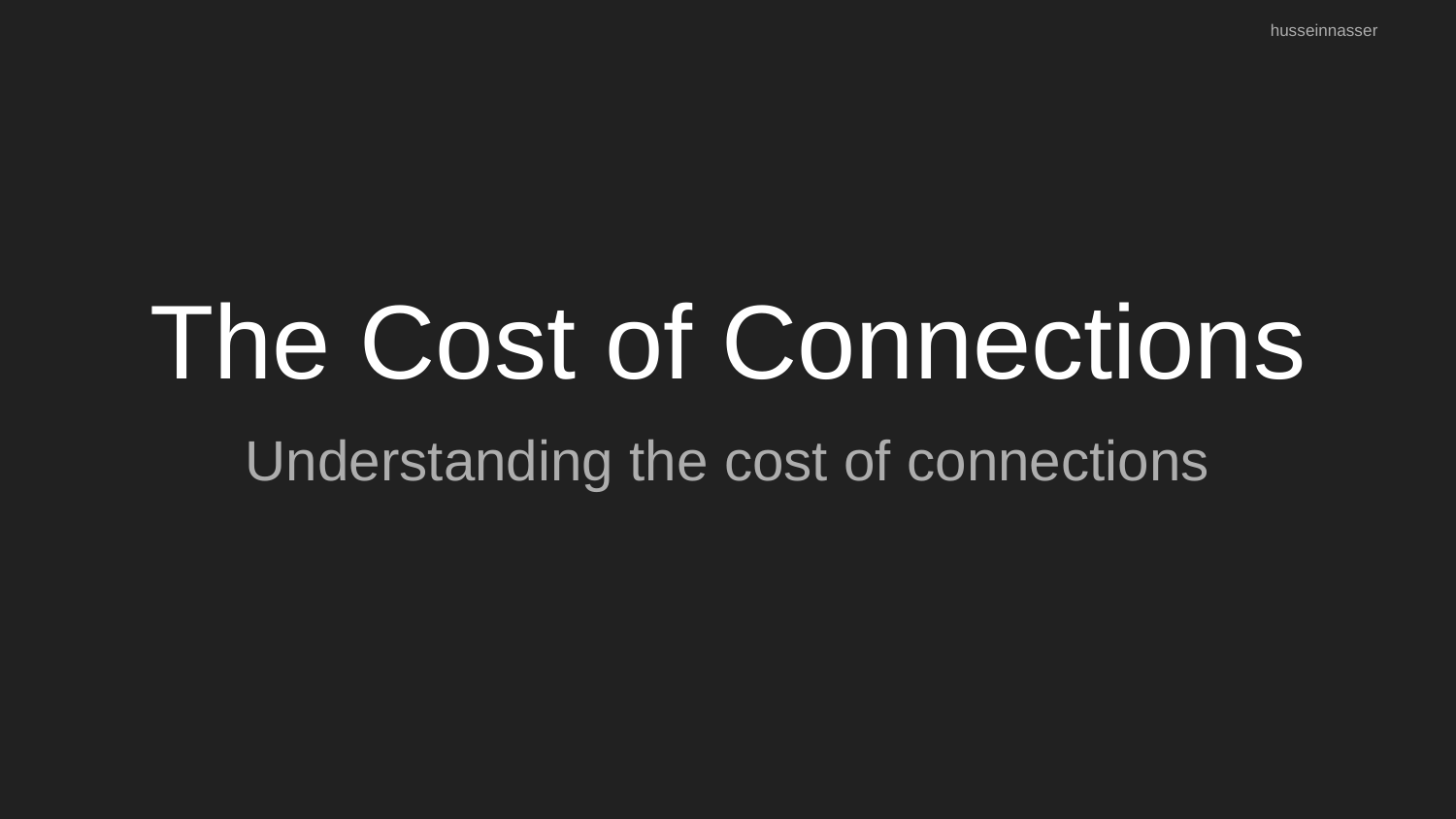

husseinnasser
# The Cost of Connections
Understanding the cost of connections